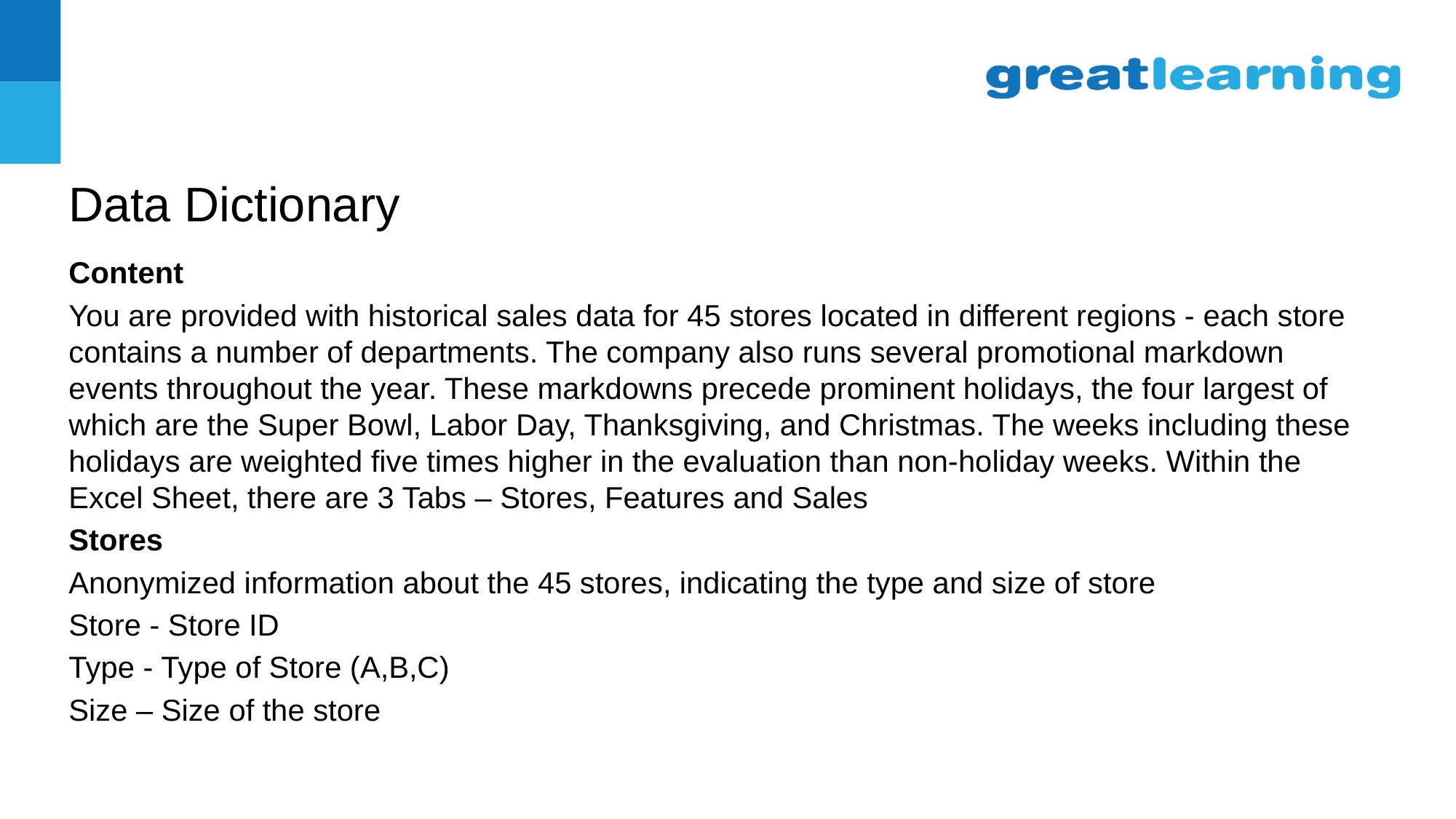

# Data Dictionary
Content
You are provided with historical sales data for 45 stores located in different regions - each store contains a number of departments. The company also runs several promotional markdown events throughout the year. These markdowns precede prominent holidays, the four largest of which are the Super Bowl, Labor Day, Thanksgiving, and Christmas. The weeks including these holidays are weighted five times higher in the evaluation than non-holiday weeks. Within the Excel Sheet, there are 3 Tabs – Stores, Features and Sales
Stores
Anonymized information about the 45 stores, indicating the type and size of store
Store - Store ID
Type - Type of Store (A,B,C)
Size – Size of the store